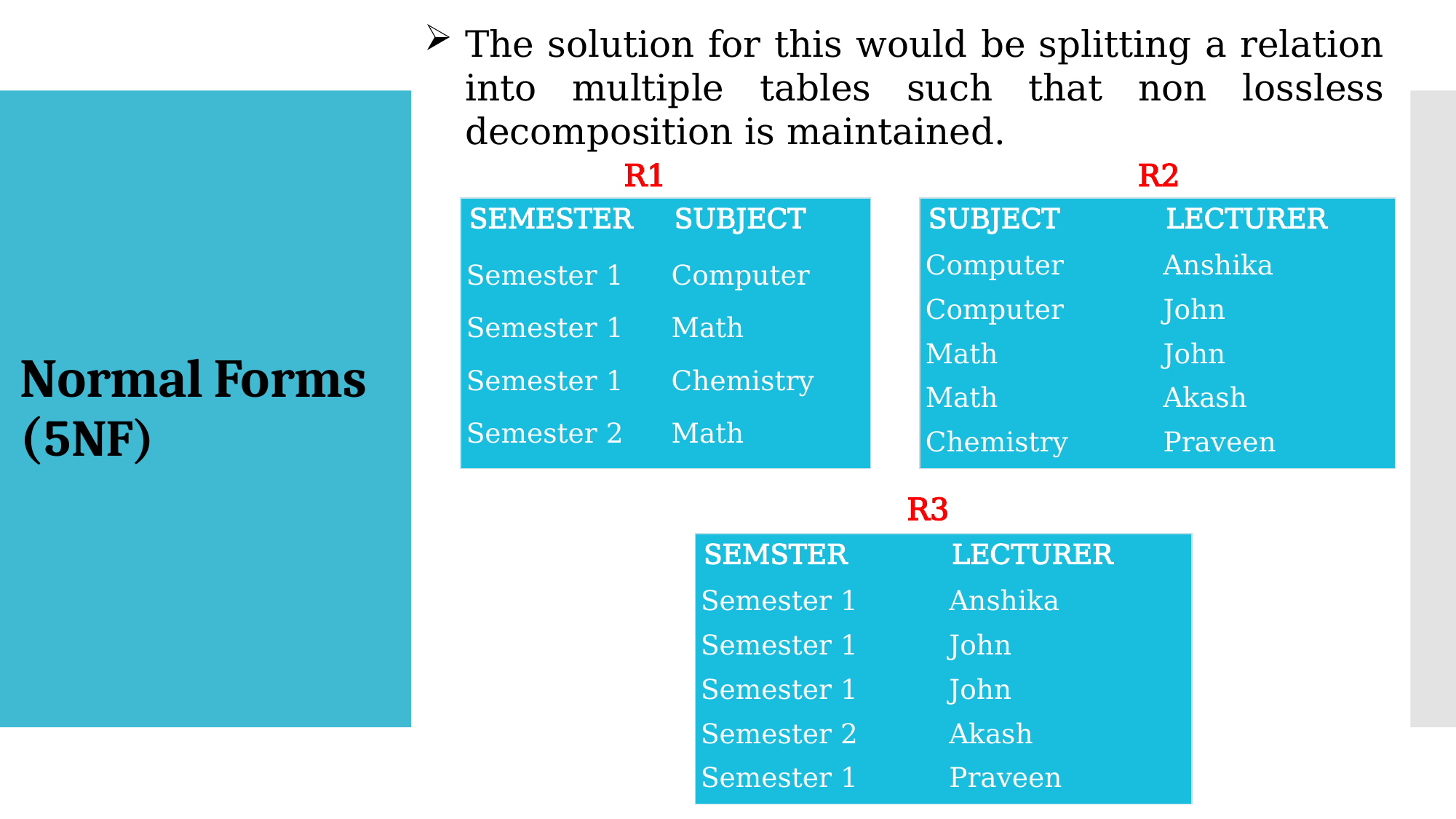

The solution for this would be splitting a relation into multiple tables such that non lossless decomposition is maintained.
# Normal Forms (5NF)
R1
R2
| SEMESTER | SUBJECT |
| --- | --- |
| Semester 1 | Computer |
| Semester 1 | Math |
| Semester 1 | Chemistry |
| Semester 2 | Math |
| SUBJECT | LECTURER |
| --- | --- |
| Computer | Anshika |
| Computer | John |
| Math | John |
| Math | Akash |
| Chemistry | Praveen |
R3
| SEMSTER | LECTURER |
| --- | --- |
| Semester 1 | Anshika |
| Semester 1 | John |
| Semester 1 | John |
| Semester 2 | Akash |
| Semester 1 | Praveen |